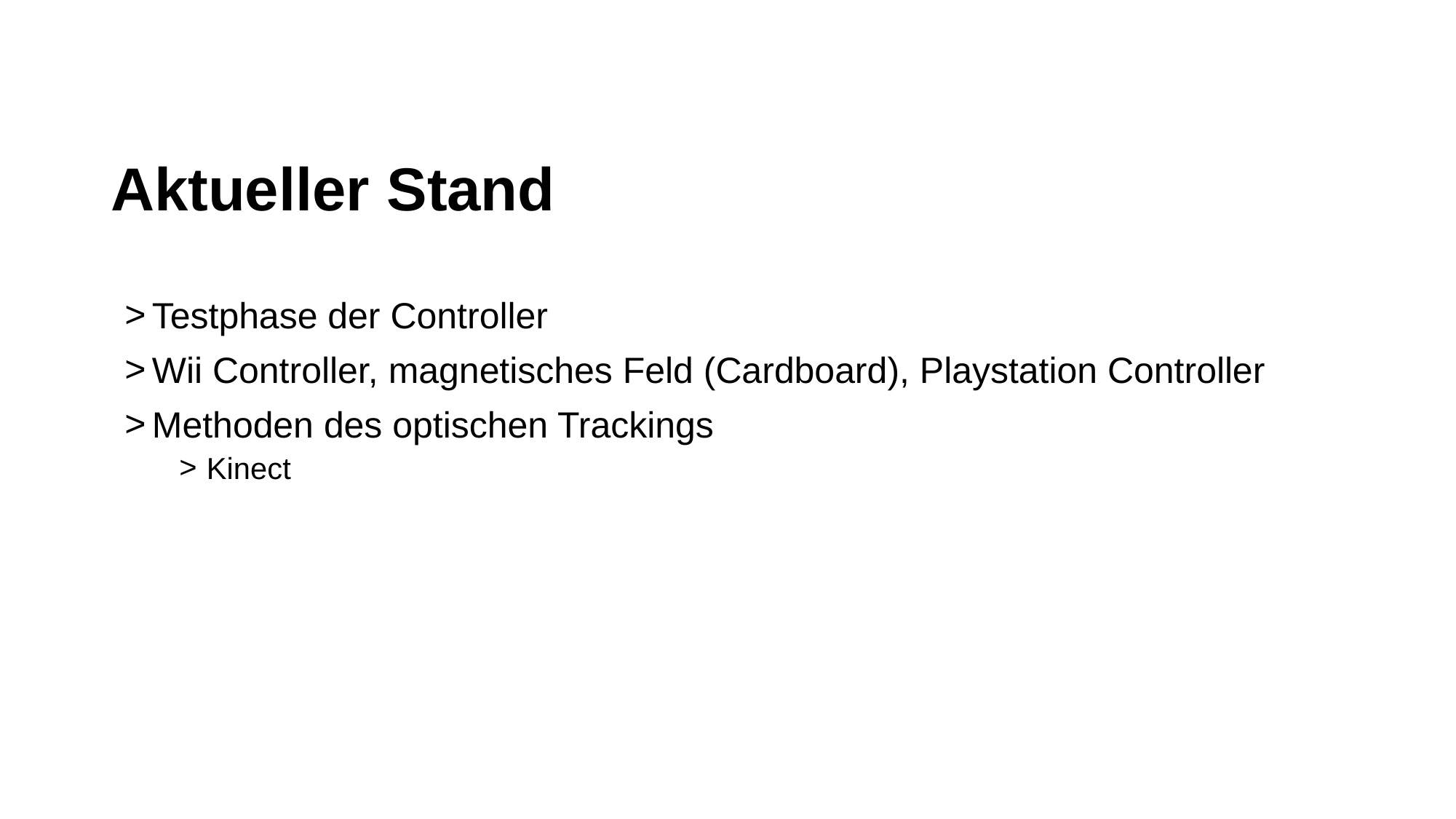

# Aktueller Stand
Testphase der Controller
Wii Controller, magnetisches Feld (Cardboard), Playstation Controller
Methoden des optischen Trackings
Kinect